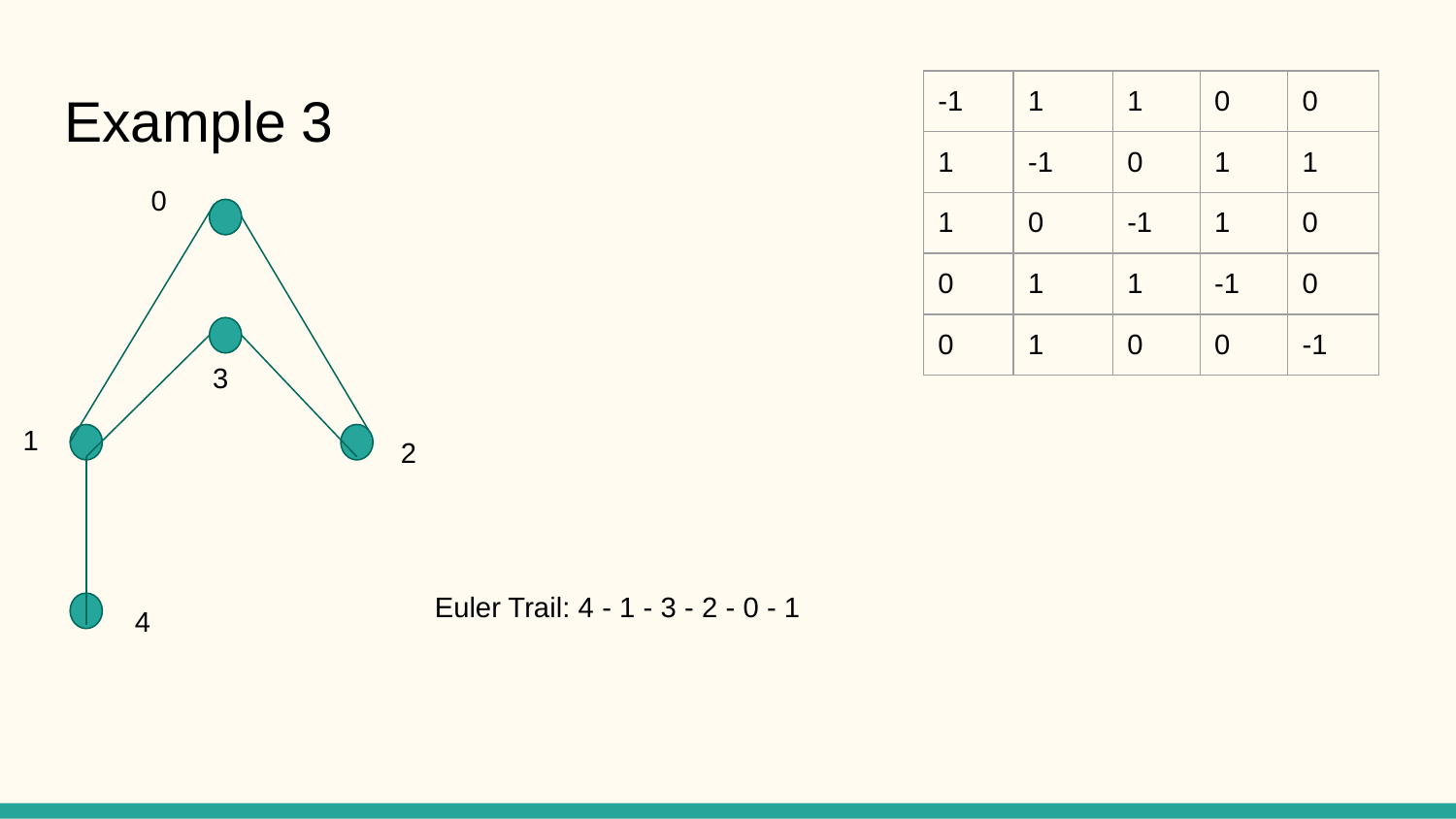

# Example 3
| -1 | 1 | 1 | 0 | 0 |
| --- | --- | --- | --- | --- |
| 1 | -1 | 0 | 1 | 1 |
| 1 | 0 | -1 | 1 | 0 |
| 0 | 1 | 1 | -1 | 0 |
| 0 | 1 | 0 | 0 | -1 |
0

3
1
2

Euler Trail: 4 - 1 - 3 - 2 - 0 - 1
4